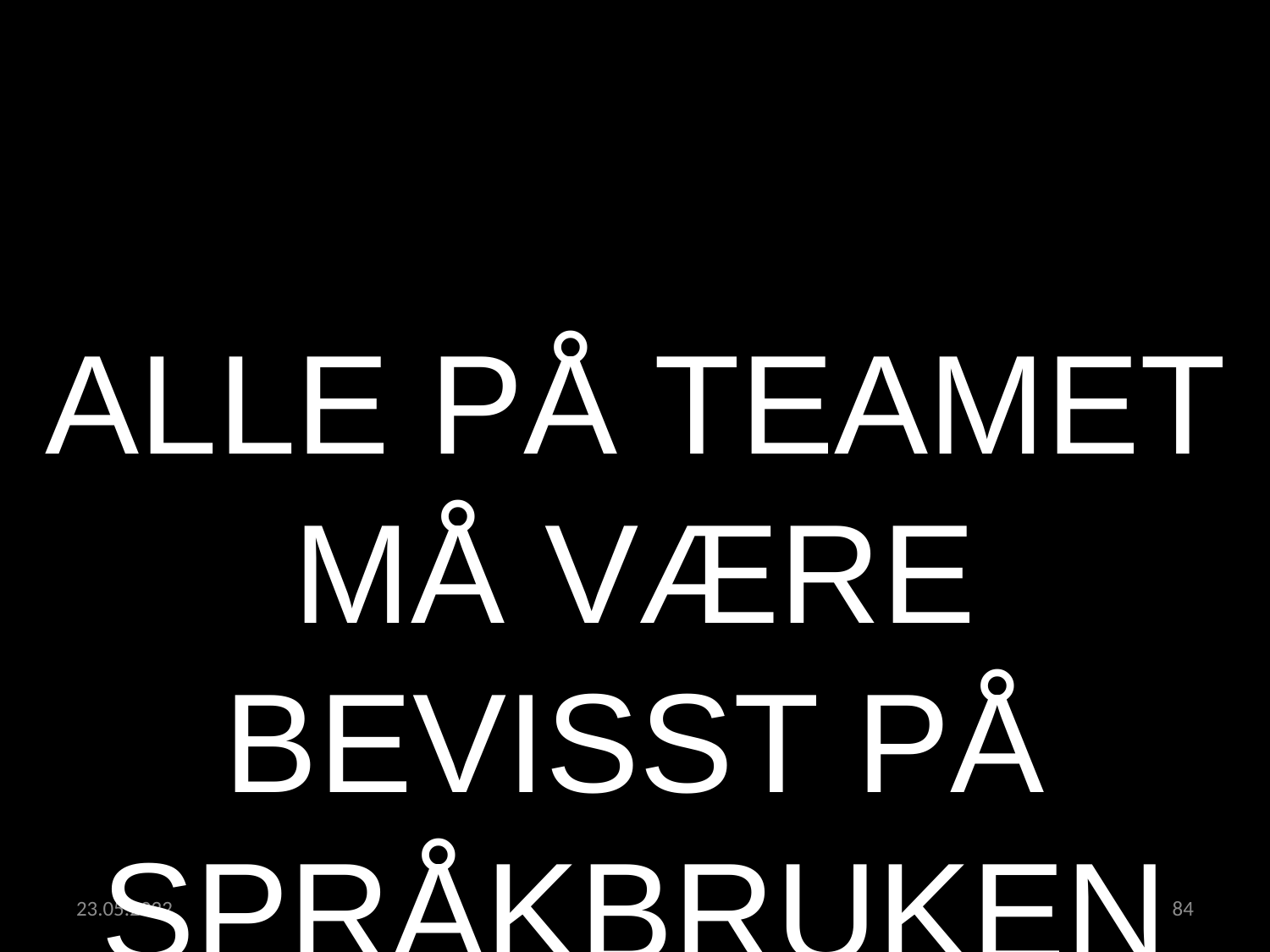

ALLE PÅ TEAMET MÅ VÆRE BEVISST PÅ SPRÅKBRUKEN
23.05.2022
84